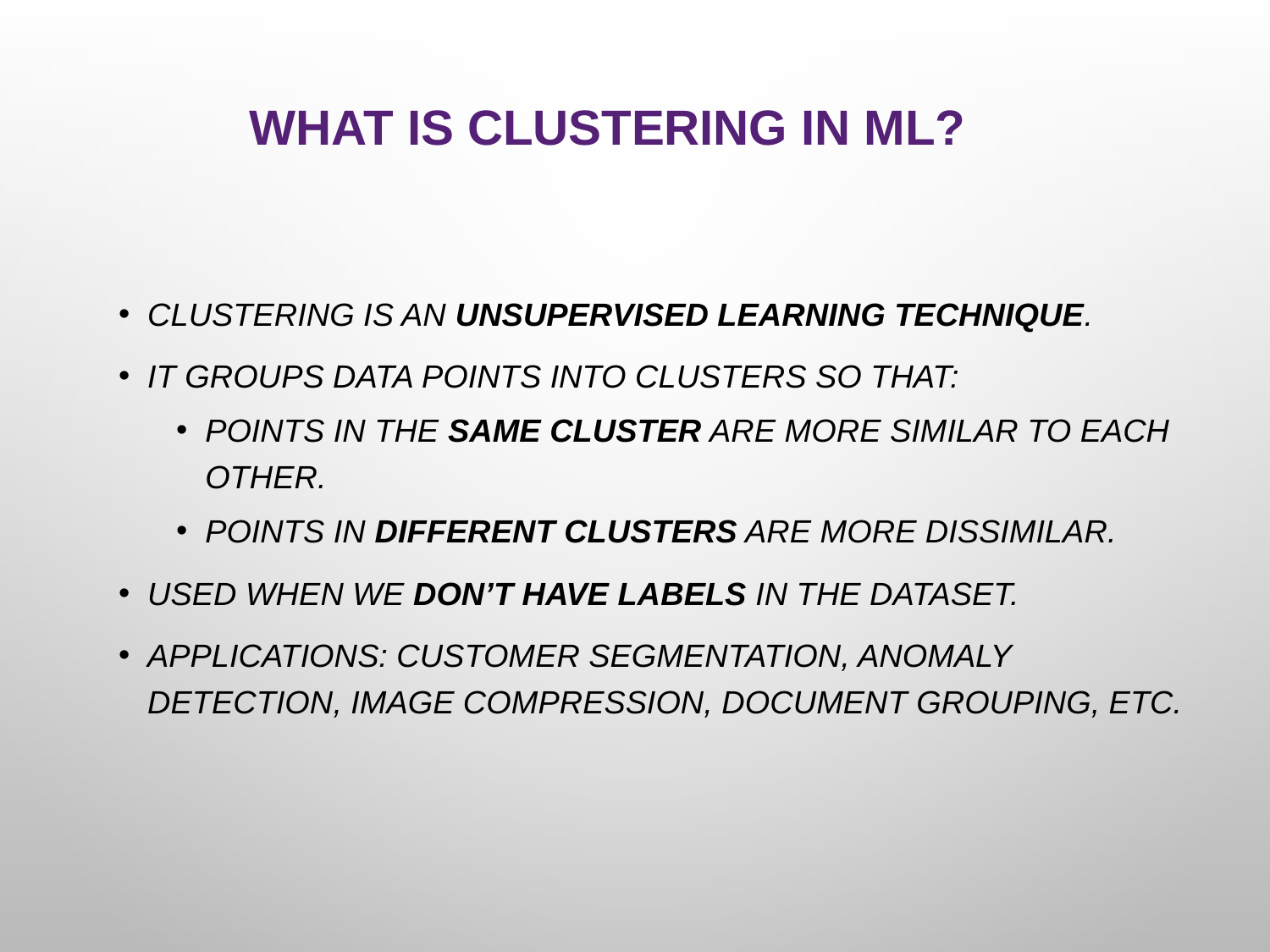

# What is Clustering in ML?
Clustering is an unsupervised learning technique.
It groups data points into clusters so that:
Points in the same cluster are more similar to each other.
Points in different clusters are more dissimilar.
Used when we don’t have labels in the dataset.
Applications: customer segmentation, anomaly detection, image compression, document grouping, etc.